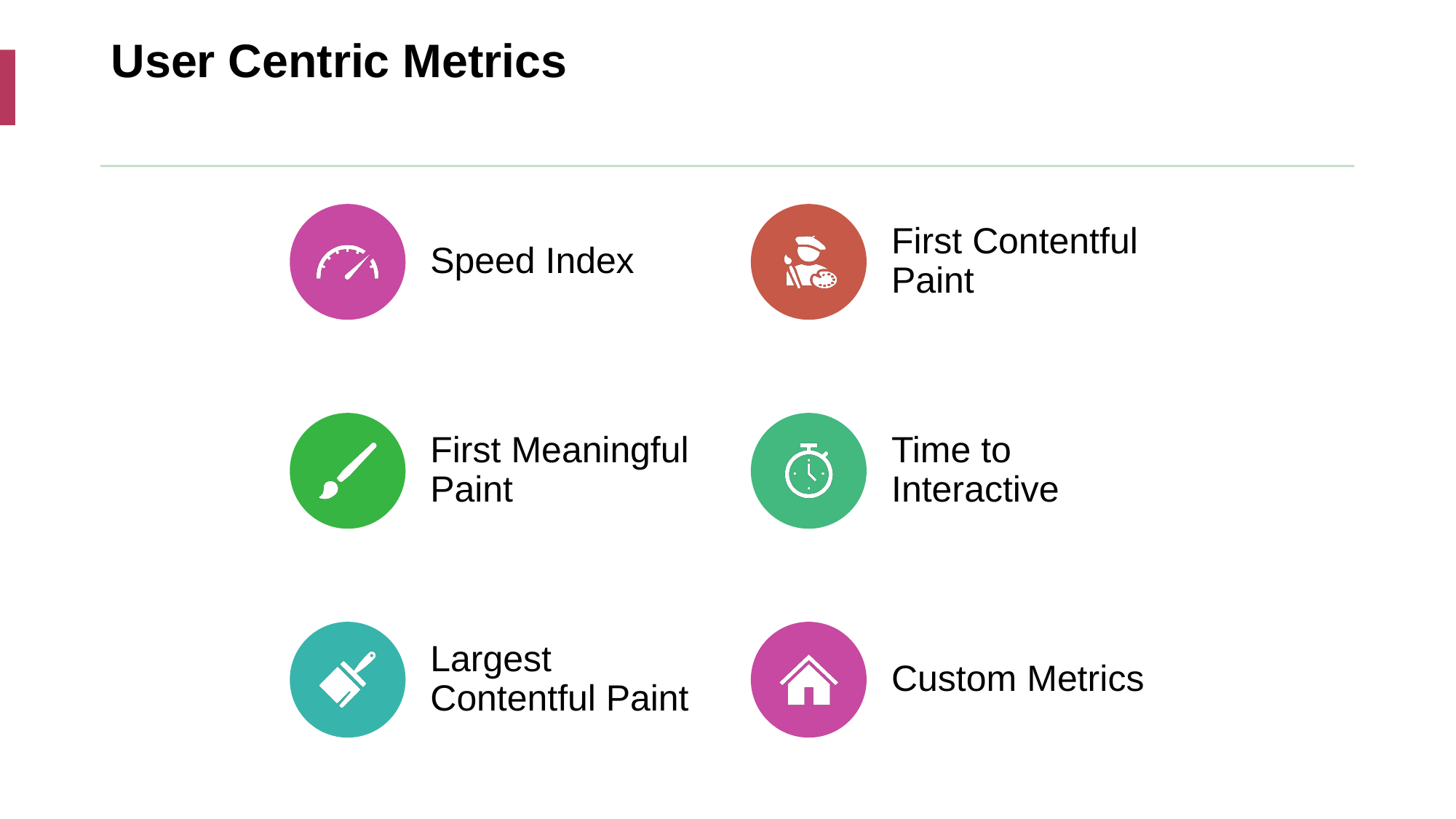

# User Centric Metrics

Speed Index
First Contentful Paint
First Meaningful Paint
Time to Interactive
Largest Contentful Paint
Custom Metrics